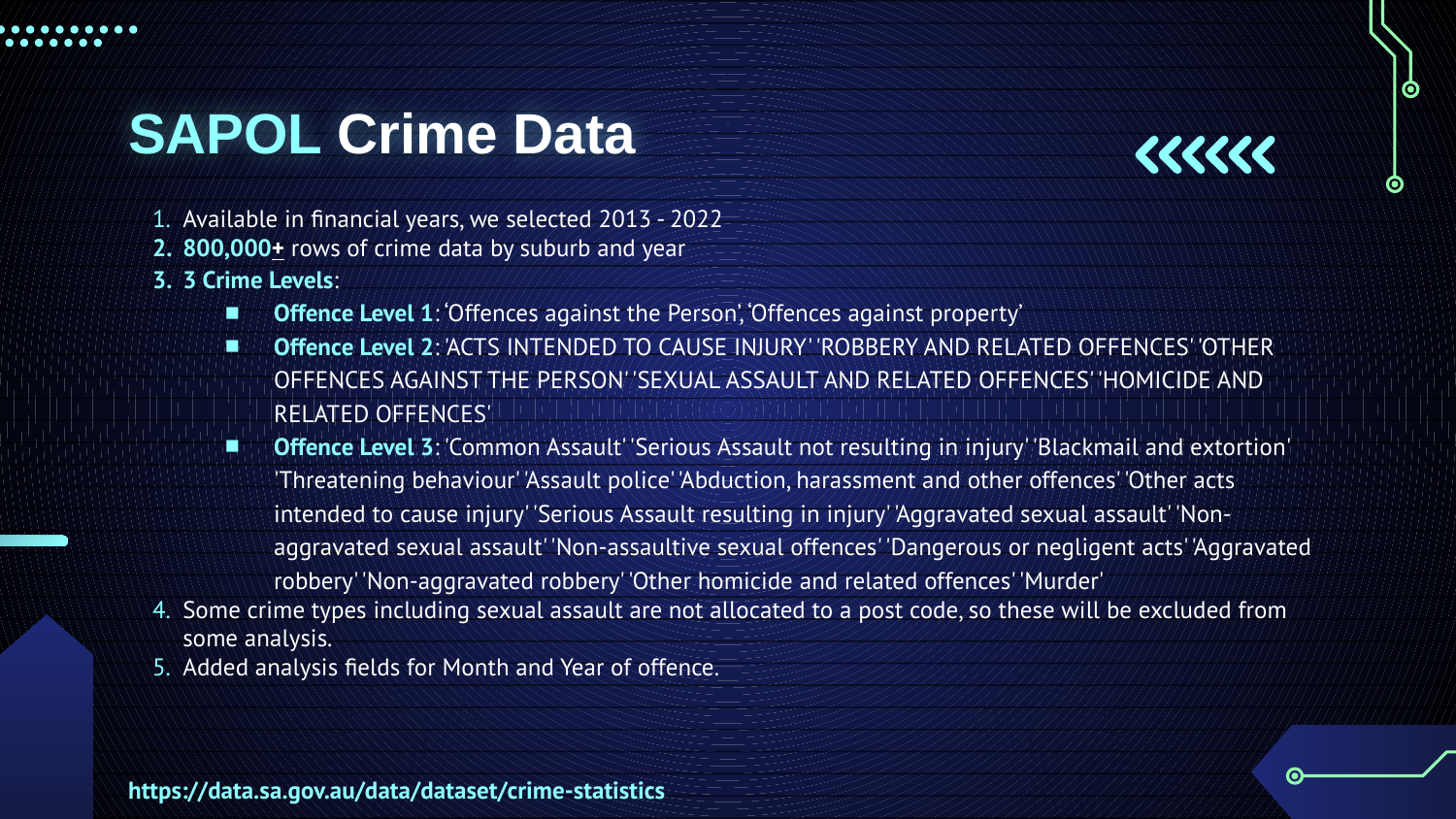

# SAPOL Crime Data

Available in financial years, we selected 2013 - 2022
800,000+ rows of crime data by suburb and year
3 Crime Levels:
Offence Level 1: ‘Offences against the Person’, ‘Offences against property’
Offence Level 2: 'ACTS INTENDED TO CAUSE INJURY' 'ROBBERY AND RELATED OFFENCES' 'OTHER OFFENCES AGAINST THE PERSON' 'SEXUAL ASSAULT AND RELATED OFFENCES' 'HOMICIDE AND RELATED OFFENCES'
Offence Level 3: 'Common Assault' 'Serious Assault not resulting in injury' 'Blackmail and extortion' 'Threatening behaviour' 'Assault police' 'Abduction, harassment and other offences' 'Other acts intended to cause injury' 'Serious Assault resulting in injury' 'Aggravated sexual assault' 'Non-aggravated sexual assault' 'Non-assaultive sexual offences' 'Dangerous or negligent acts' 'Aggravated robbery' 'Non-aggravated robbery' 'Other homicide and related offences' 'Murder'
Some crime types including sexual assault are not allocated to a post code, so these will be excluded from some analysis.
Added analysis fields for Month and Year of offence.

https://data.sa.gov.au/data/dataset/crime-statistics